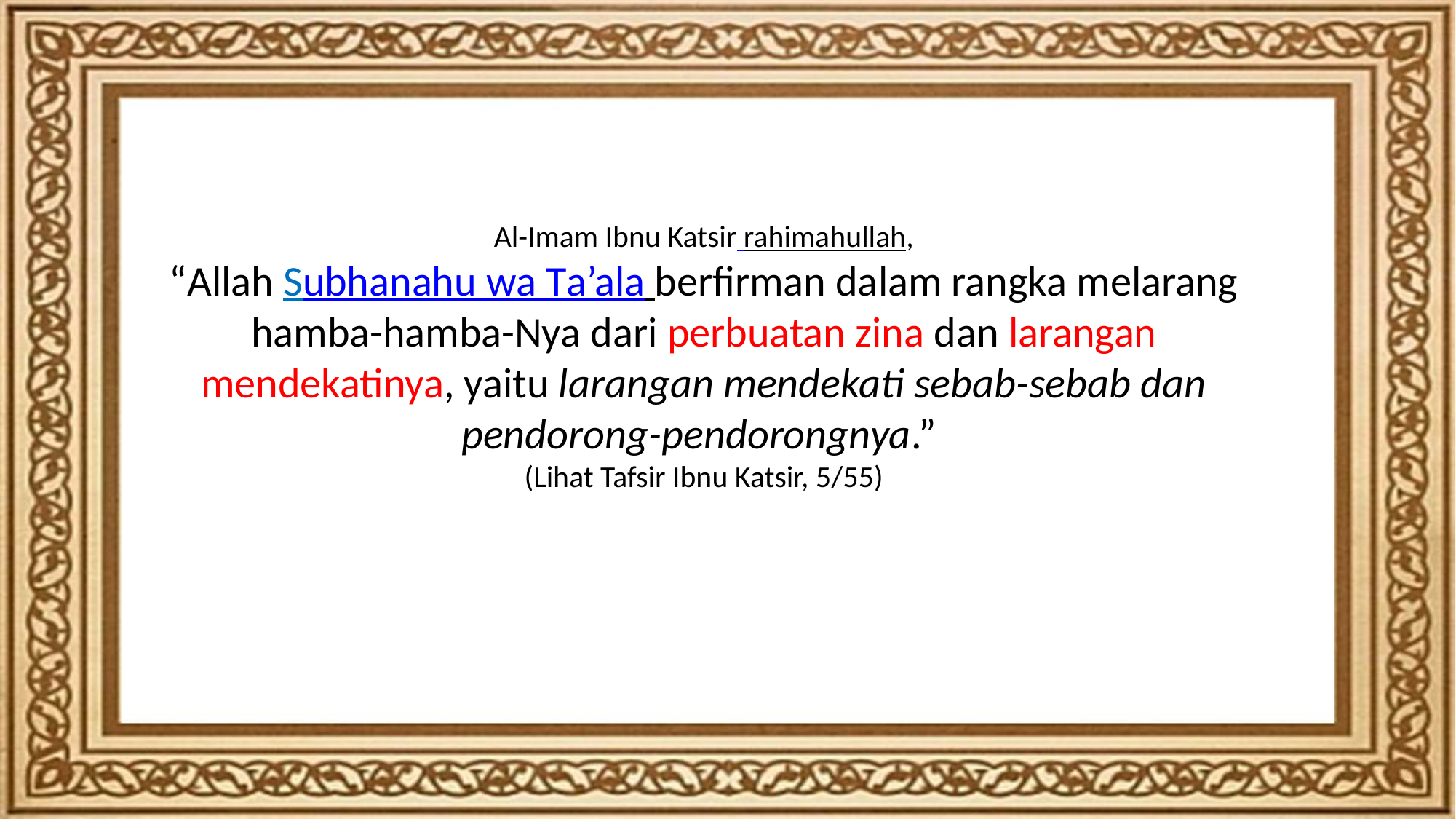

Al-Imam Ibnu Katsir rahimahullah,
“Allah Subhanahu wa Ta’ala berfirman dalam rangka melarang hamba-hamba-Nya dari perbuatan zina dan larangan mendekatinya, yaitu larangan mendekati sebab-sebab dan pendorong-pendorongnya.”
(Lihat Tafsir Ibnu Katsir, 5/55)